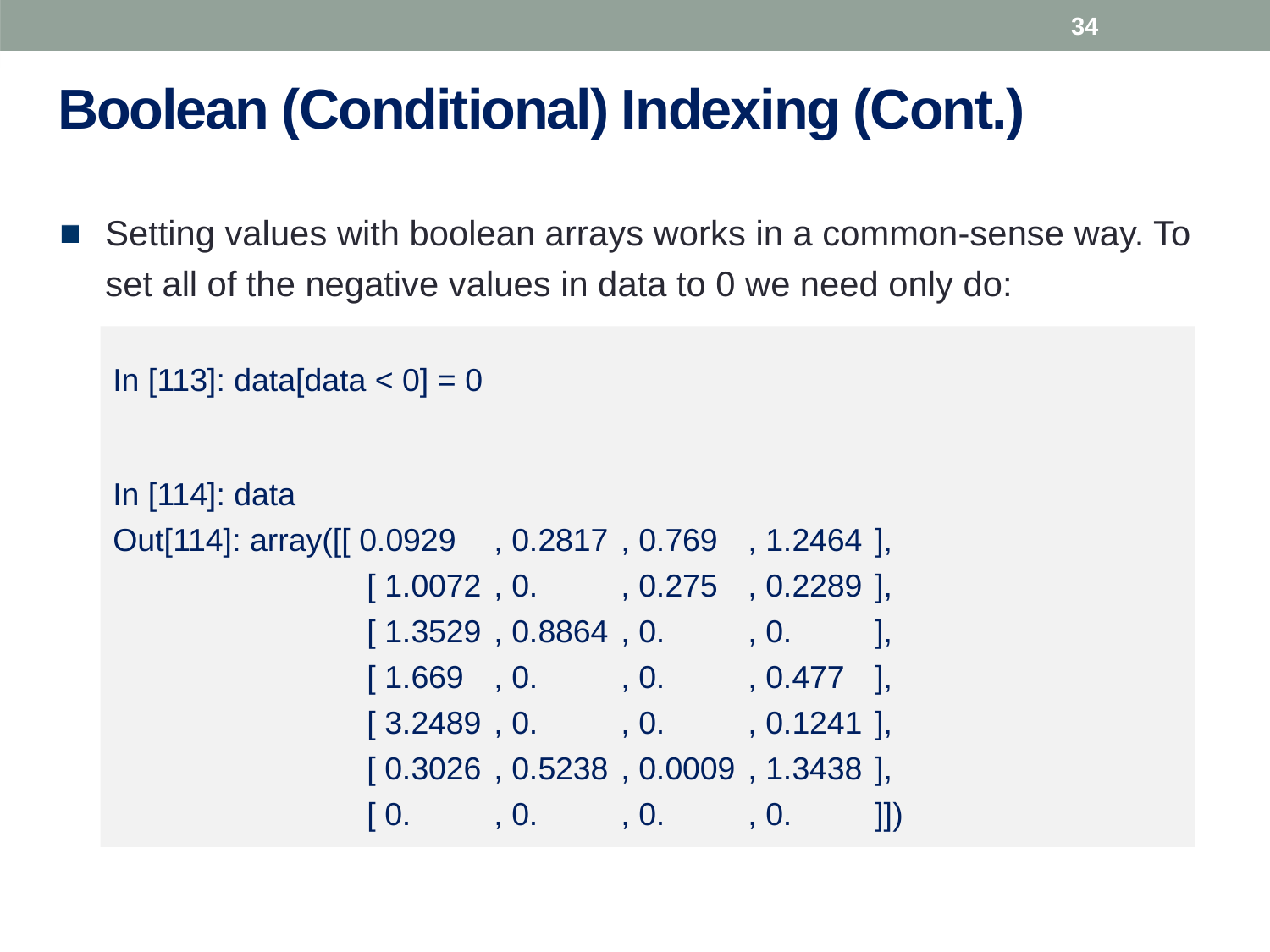

34
# Boolean (Conditional) Indexing (Cont.)
Setting values with boolean arrays works in a common-sense way. To set all of the negative values in data to 0 we need only do:
In [113]: data[data < 0] = 0

In [114]: data
Out[114]: array([[ 0.0929	, 0.2817	, 0.769 	, 1.2464	],
		[ 1.0072	, 0. 	, 0.275 	, 0.2289	],
		[ 1.3529	, 0.8864	, 0. 	, 0.	],
		[ 1.669 	, 0. 	, 0. 	, 0.477 	],
		[ 3.2489	, 0. 	, 0. 	, 0.1241	],
		[ 0.3026	, 0.5238	, 0.0009	, 1.3438	],
		[ 0. 	, 0. 	, 0. 	, 0.	]])